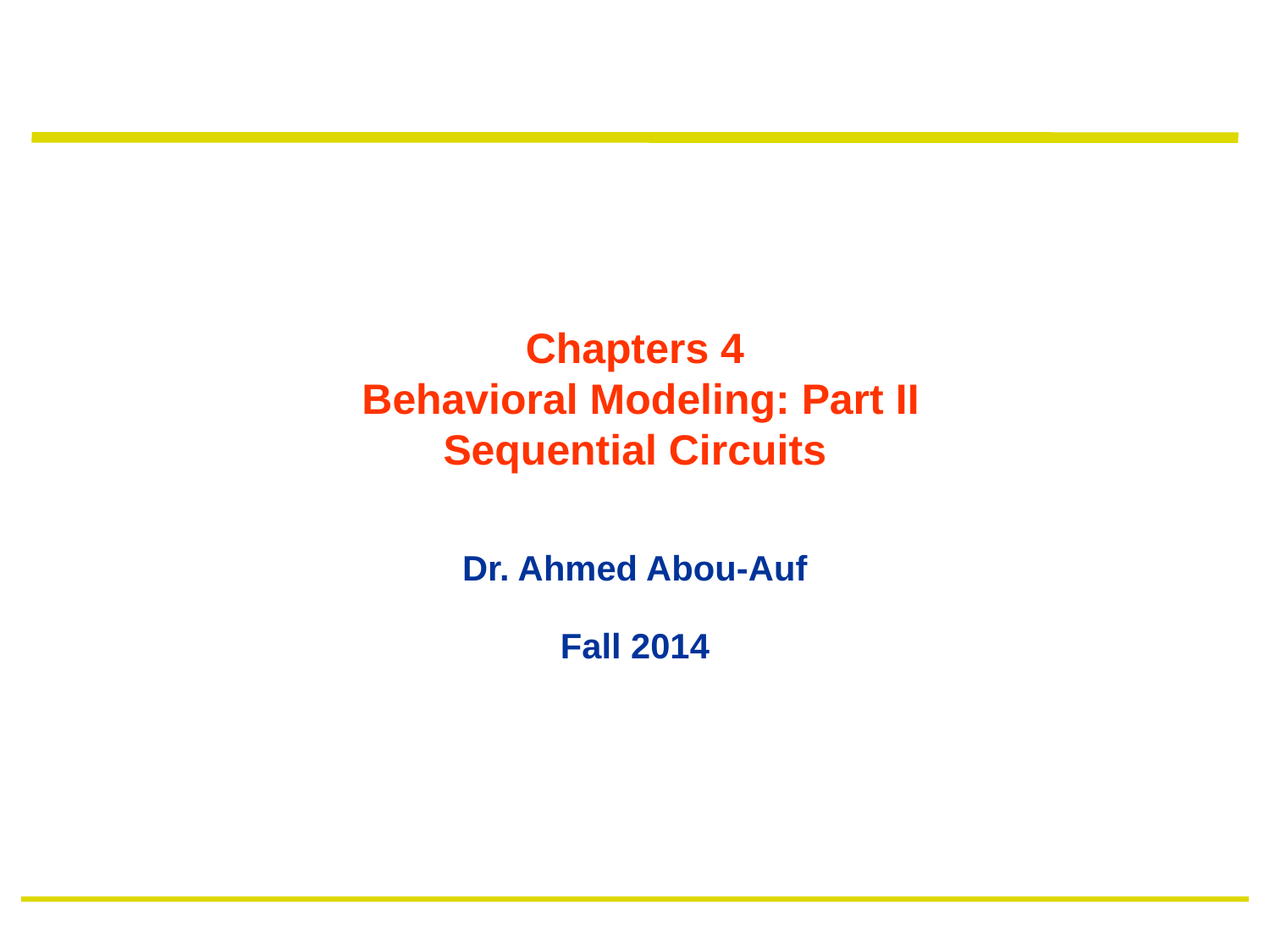

# Chapters 4 Behavioral Modeling: Part II Sequential Circuits
Dr. Ahmed Abou-Auf
Fall 2014